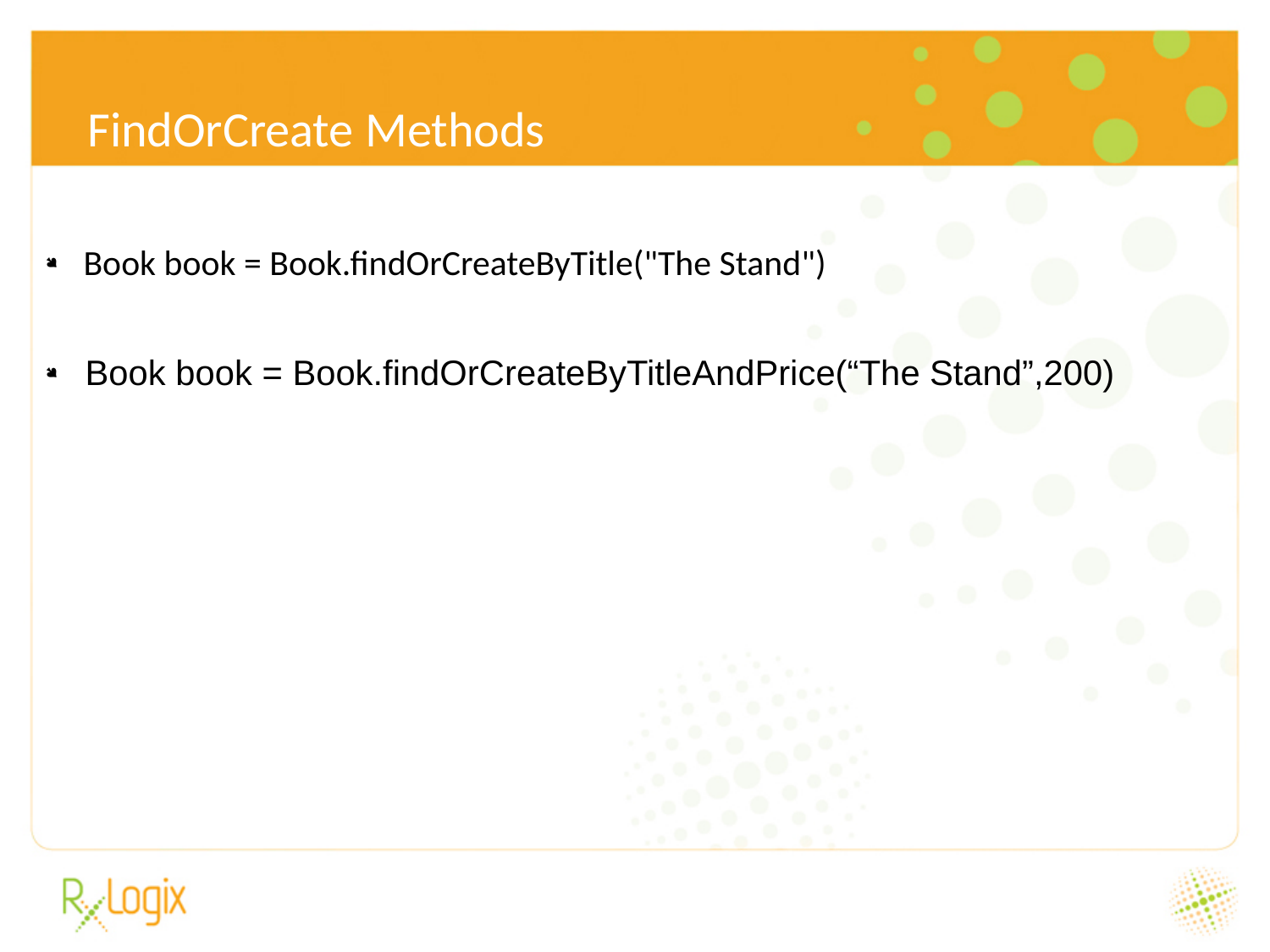

6/24/16
FindOrCreate Methods

 Book book = Book.findOrCreateByTitle("The Stand")

 Book book = Book.findOrCreateByTitleAndPrice(“The Stand”,200)